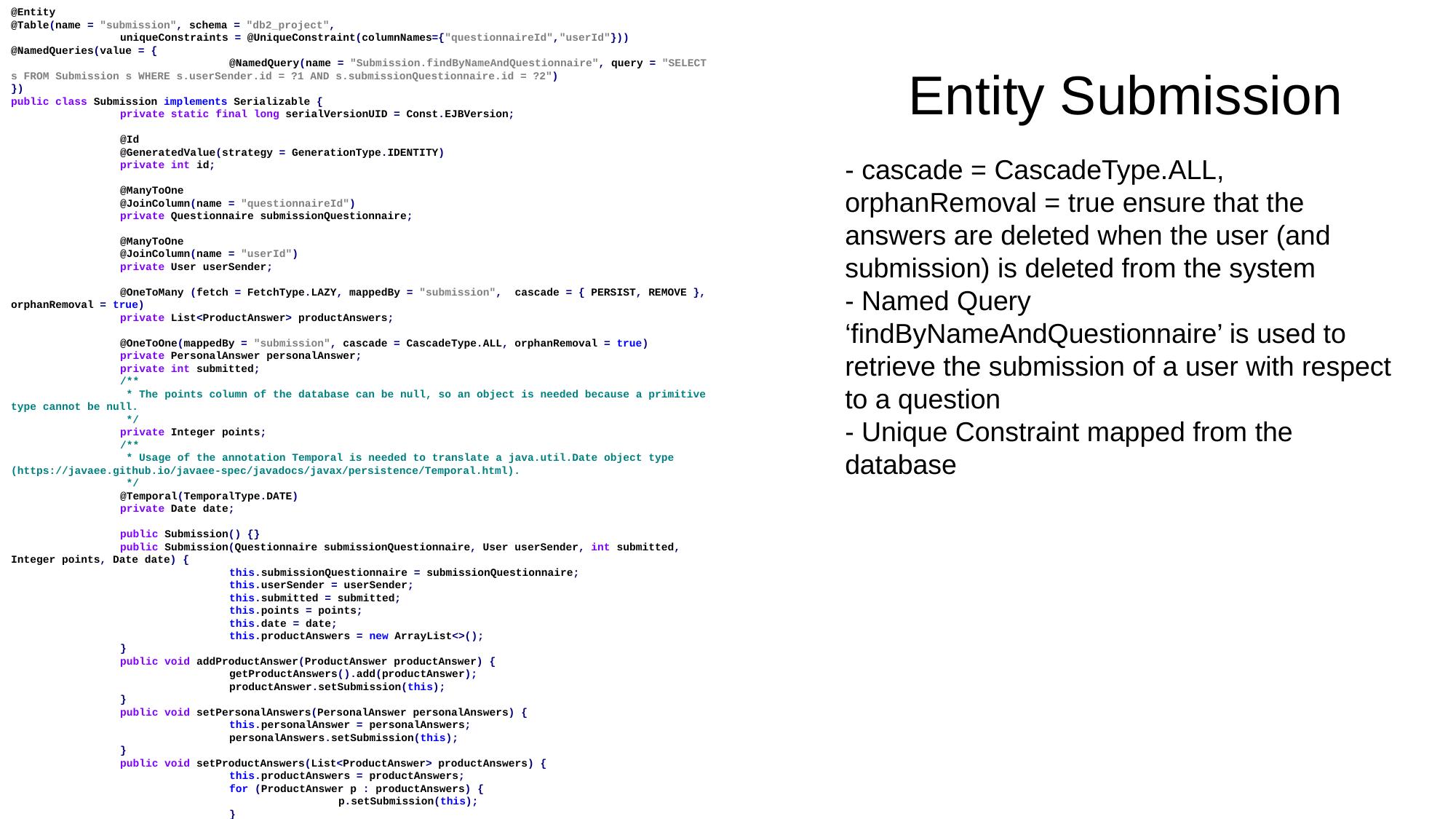

@Entity
@Table(name = "submission", schema = "db2_project",
	uniqueConstraints = @UniqueConstraint(columnNames={"questionnaireId","userId"}))
@NamedQueries(value = {
		@NamedQuery(name = "Submission.findByNameAndQuestionnaire", query = "SELECT s FROM Submission s WHERE s.userSender.id = ?1 AND s.submissionQuestionnaire.id = ?2")
})
public class Submission implements Serializable {
	private static final long serialVersionUID = Const.EJBVersion;

	@Id
	@GeneratedValue(strategy = GenerationType.IDENTITY)
	private int id;

	@ManyToOne
	@JoinColumn(name = "questionnaireId")
	private Questionnaire submissionQuestionnaire;

	@ManyToOne
	@JoinColumn(name = "userId")
	private User userSender;

	@OneToMany (fetch = FetchType.LAZY, mappedBy = "submission",  cascade = { PERSIST, REMOVE }, orphanRemoval = true)
	private List<ProductAnswer> productAnswers;

	@OneToOne(mappedBy = "submission", cascade = CascadeType.ALL, orphanRemoval = true)
	private PersonalAnswer personalAnswer;
	private int submitted;
	/**
	 * The points column of the database can be null, so an object is needed because a primitive type cannot be null.
	 */
	private Integer points;
	/**
	 * Usage of the annotation Temporal is needed to translate a java.util.Date object type (https://javaee.github.io/javaee-spec/javadocs/javax/persistence/Temporal.html).
	 */
	@Temporal(TemporalType.DATE)
	private Date date;

	public Submission() {}
	public Submission(Questionnaire submissionQuestionnaire, User userSender, int submitted, Integer points, Date date) {
		this.submissionQuestionnaire = submissionQuestionnaire;
		this.userSender = userSender;
		this.submitted = submitted;
		this.points = points;
		this.date = date;
		this.productAnswers = new ArrayList<>();
	}
	public void addProductAnswer(ProductAnswer productAnswer) {
		getProductAnswers().add(productAnswer);
		productAnswer.setSubmission(this);
	}
	public void setPersonalAnswers(PersonalAnswer personalAnswers) {
		this.personalAnswer = personalAnswers;
		personalAnswers.setSubmission(this);
	}
	public void setProductAnswers(List<ProductAnswer> productAnswers) {
		this.productAnswers = productAnswers;
		for (ProductAnswer p : productAnswers) {
			p.setSubmission(this);
		}
	}
Entity Submission
- cascade = CascadeType.ALL, orphanRemoval = true ensure that the answers are deleted when the user (and submission) is deleted from the system
- Named Query ‘findByNameAndQuestionnaire’ is used to retrieve the submission of a user with respect to a question
- Unique Constraint mapped from the database